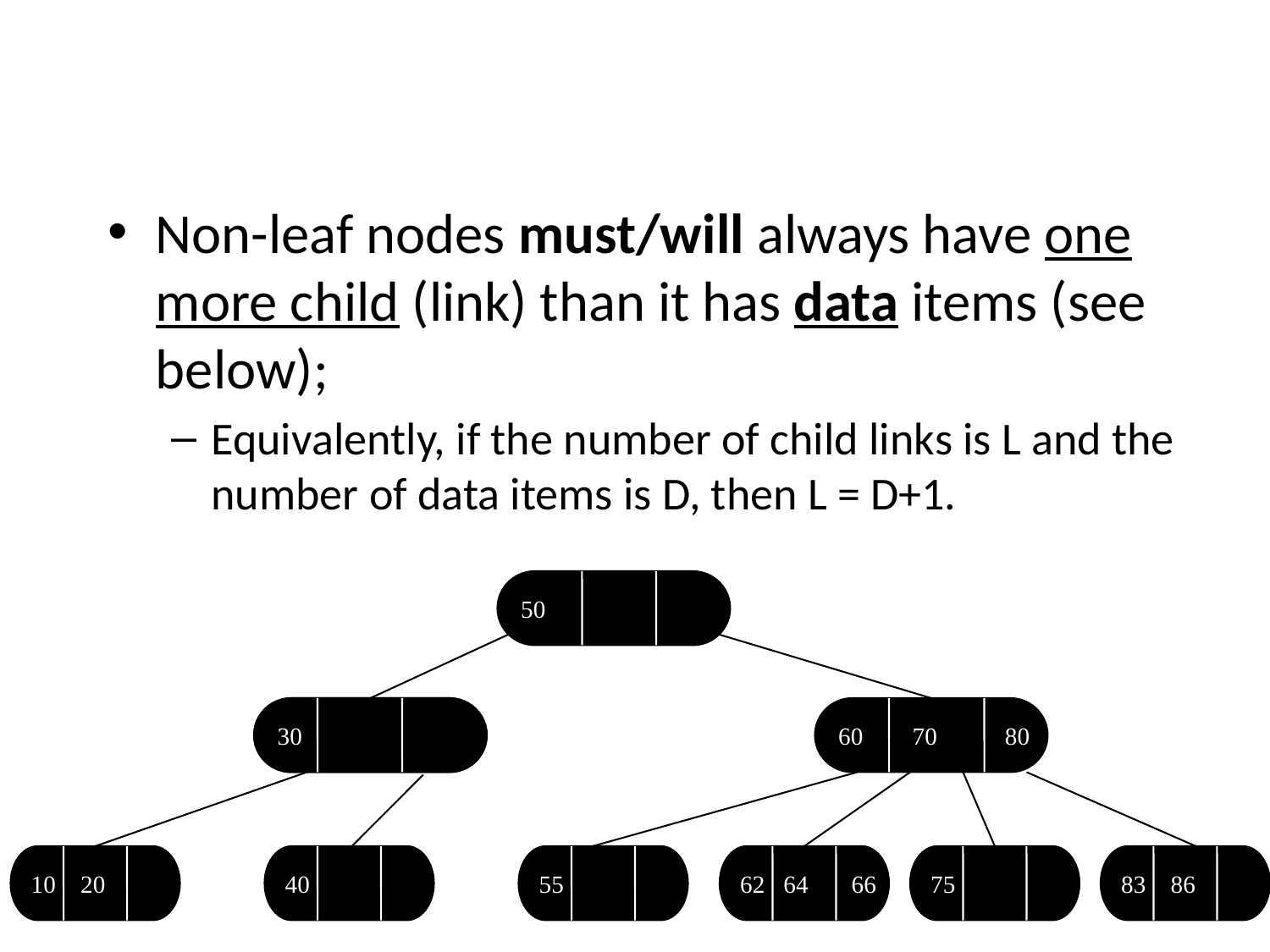

#
Non-leaf nodes must/will always have one more child (link) than it has data items (see below);
Equivalently, if the number of child links is L and the number of data items is D, then L = D+1.

50

30
30

60        70           80

10    20

40

55

62   64       66

75

83    86

205